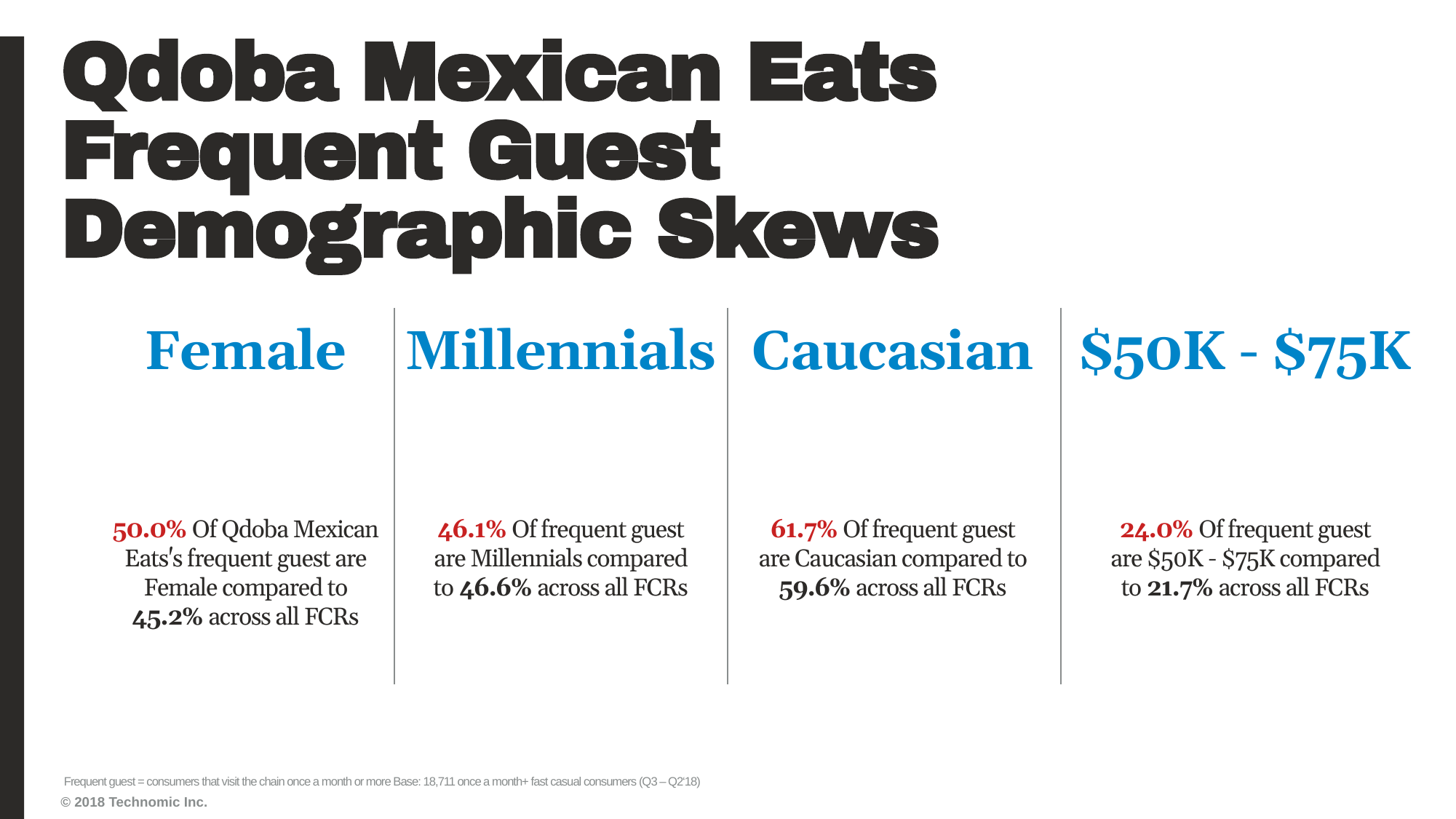

# Qdoba Mexican Eats Frequent Guest Demographic Skews
Female
Millennials
Caucasian
$50K - $75K
50.0% Of Qdoba Mexican Eats's frequent guest are Female compared to 45.2% across all FCRs
46.1% Of frequent guest are Millennials compared to 46.6% across all FCRs
61.7% Of frequent guest are Caucasian compared to 59.6% across all FCRs
24.0% Of frequent guest are $50K - $75K compared to 21.7% across all FCRs
Frequent guest = consumers that visit the chain once a month or more Base: 18,711 once a month+ fast casual consumers (Q3 – Q2‘18)